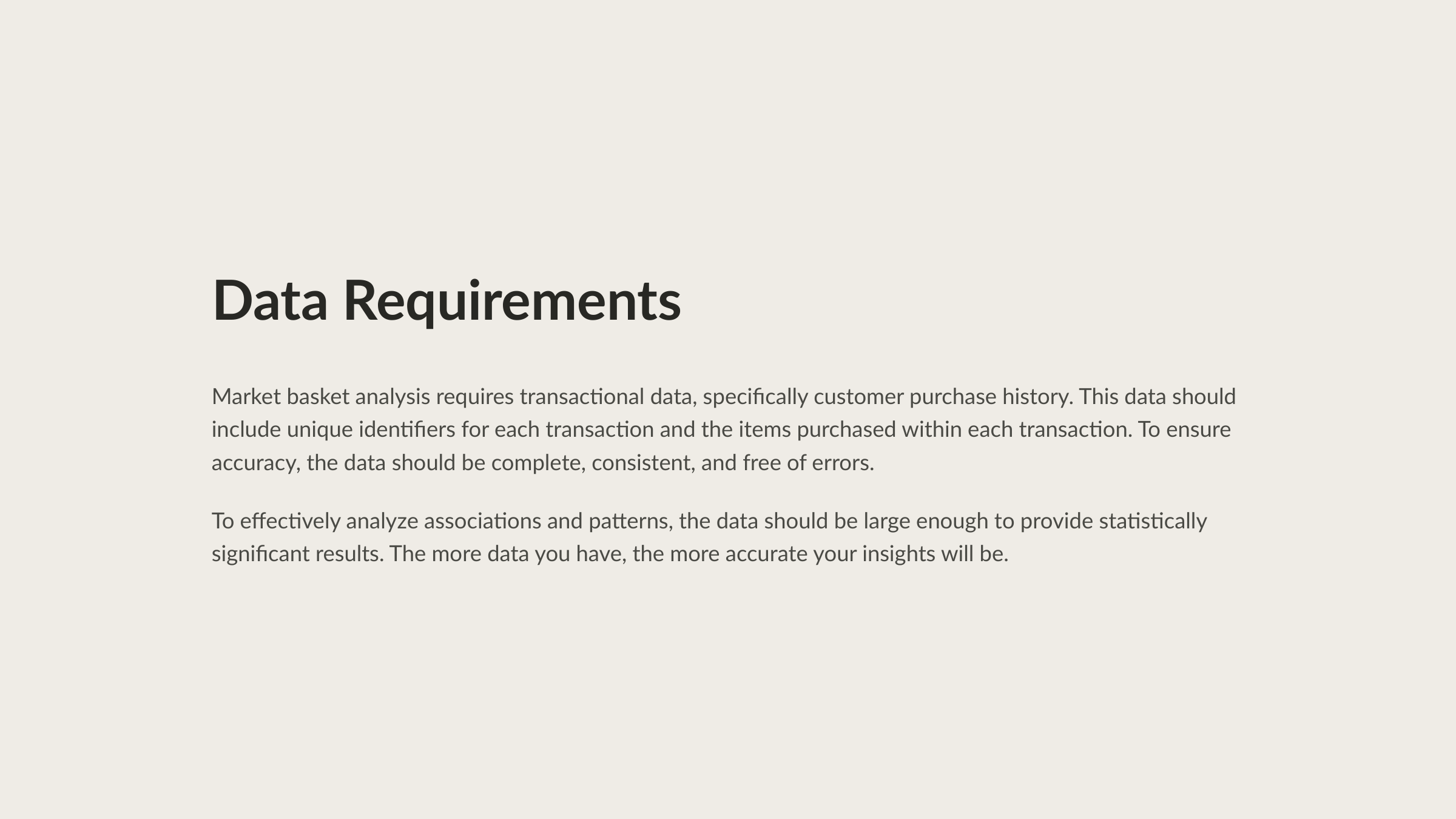

Data Requirements
Market basket analysis requires transactional data, specifically customer purchase history. This data should include unique identifiers for each transaction and the items purchased within each transaction. To ensure accuracy, the data should be complete, consistent, and free of errors.
To effectively analyze associations and patterns, the data should be large enough to provide statistically significant results. The more data you have, the more accurate your insights will be.